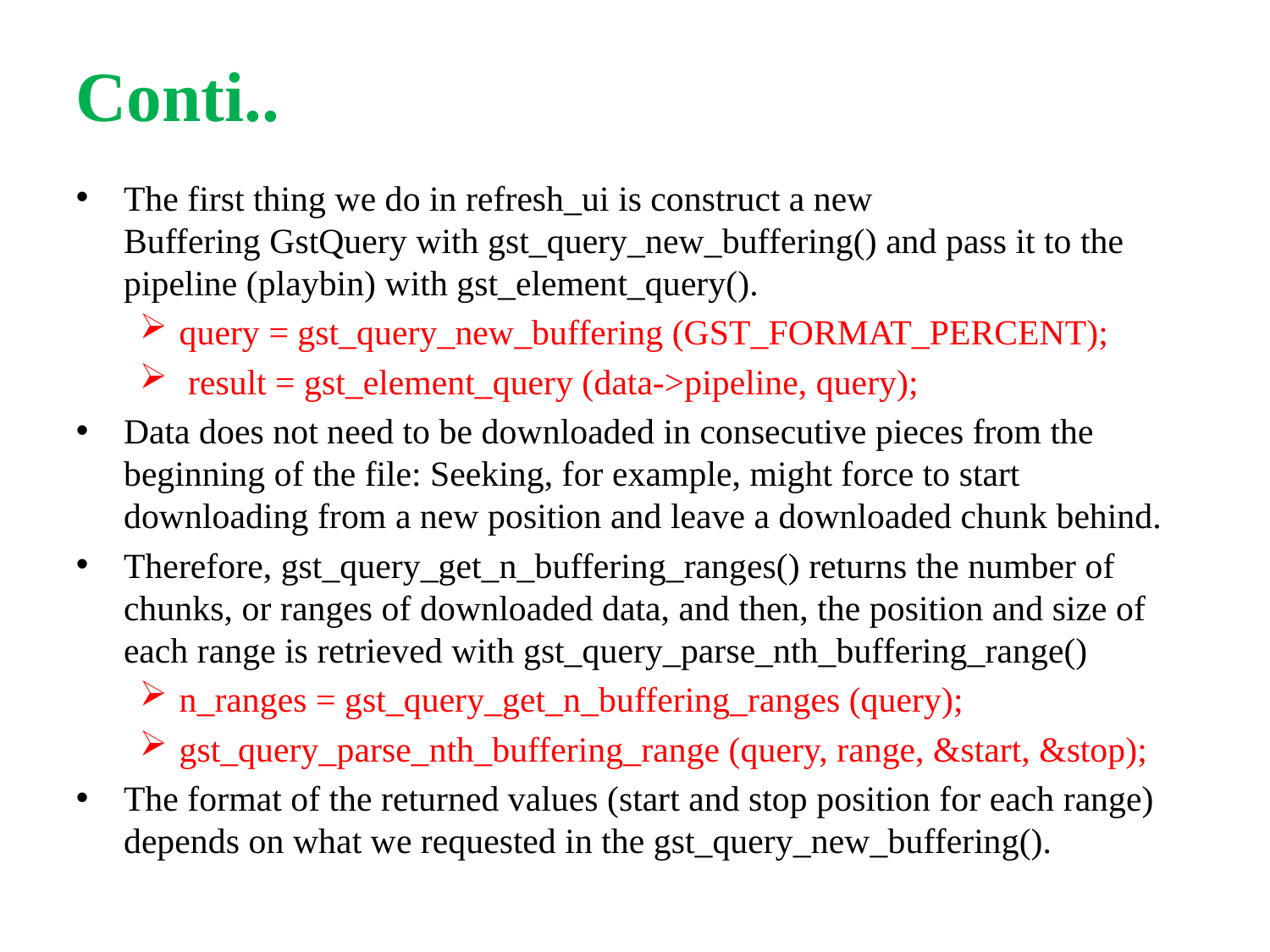

Conti..
The first thing we do in refresh_ui is construct a new Buffering GstQuery with gst_query_new_buffering() and pass it to the pipeline (playbin) with gst_element_query().
query = gst_query_new_buffering (GST_FORMAT_PERCENT);
 result = gst_element_query (data->pipeline, query);
Data does not need to be downloaded in consecutive pieces from the beginning of the file: Seeking, for example, might force to start downloading from a new position and leave a downloaded chunk behind.
Therefore, gst_query_get_n_buffering_ranges() returns the number of chunks, or ranges of downloaded data, and then, the position and size of each range is retrieved with gst_query_parse_nth_buffering_range()
n_ranges = gst_query_get_n_buffering_ranges (query);
gst_query_parse_nth_buffering_range (query, range, &start, &stop);
The format of the returned values (start and stop position for each range) depends on what we requested in the gst_query_new_buffering().